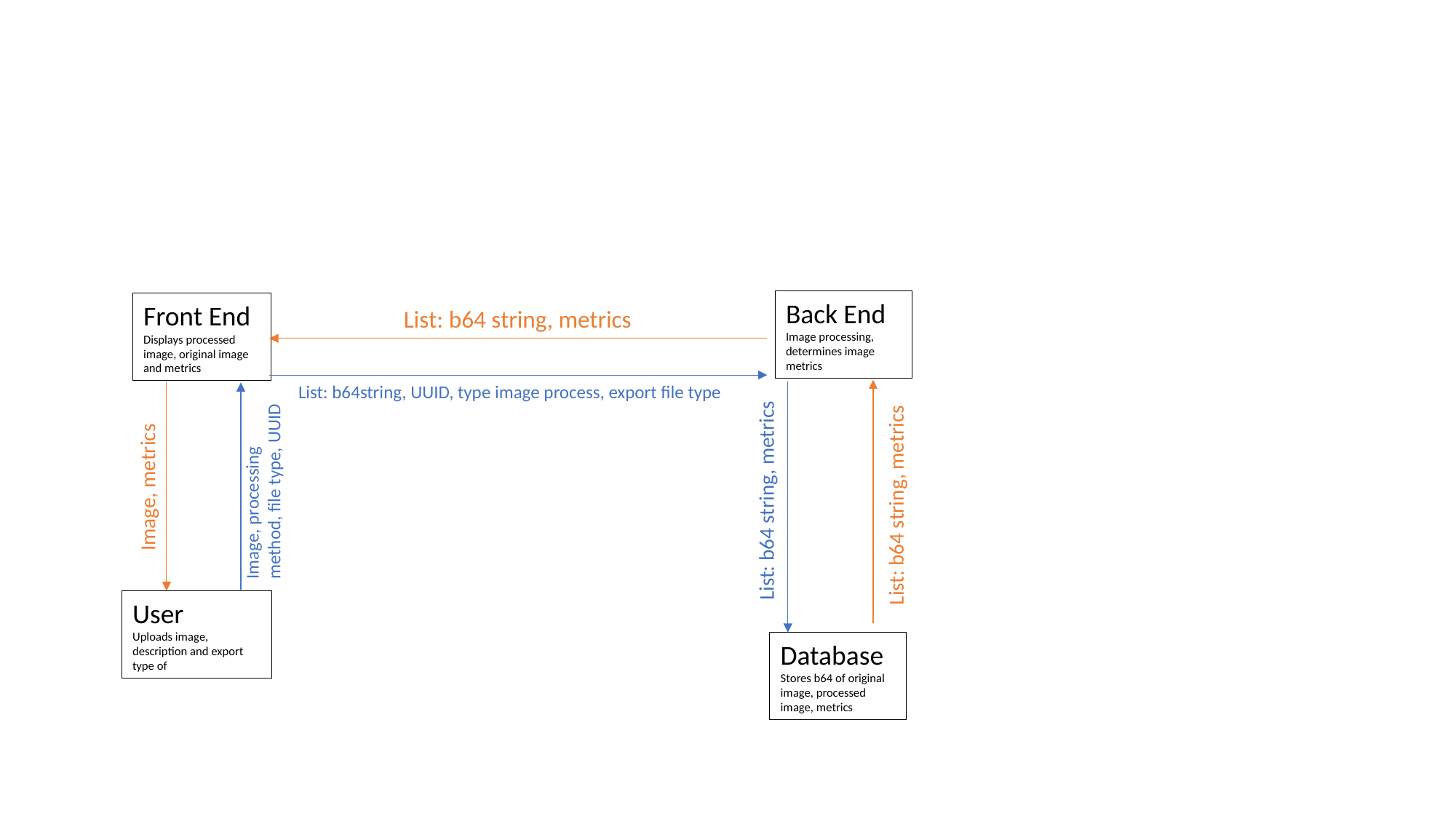

Back End
Image processing, determines image metrics
Front End
Displays processed image, original image and metrics
List: b64 string, metrics
List: b64string, UUID, type image process, export file type
Image, metrics
Image, processing method, file type, UUID
List: b64 string, metrics
List: b64 string, metrics
User
Uploads image, description and export type of
Database
Stores b64 of original image, processed image, metrics